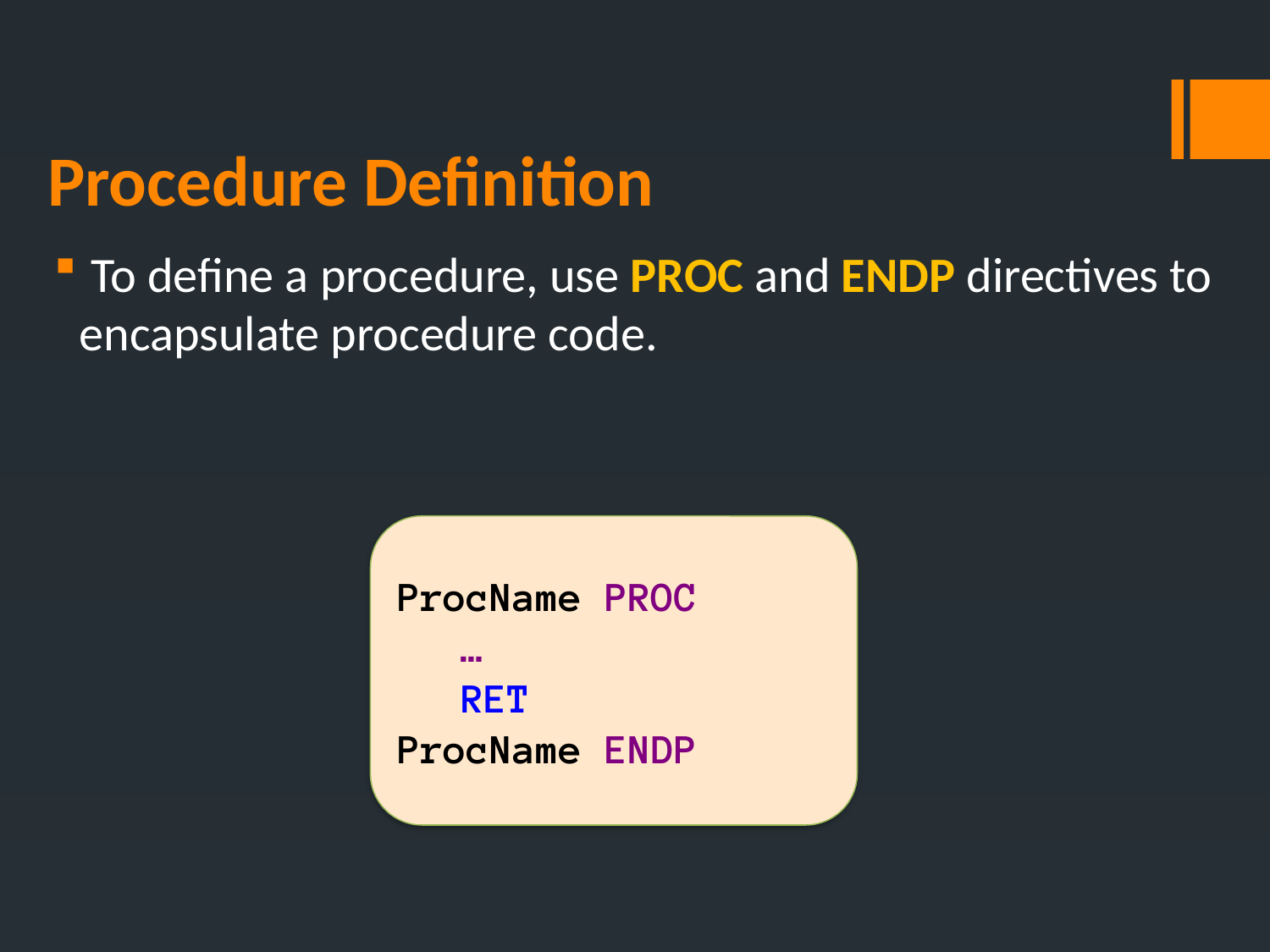

# Procedure Definition
 To define a procedure, use PROC and ENDP directives to encapsulate procedure code.

ProcName PROC
…
RET
ProcName ENDP